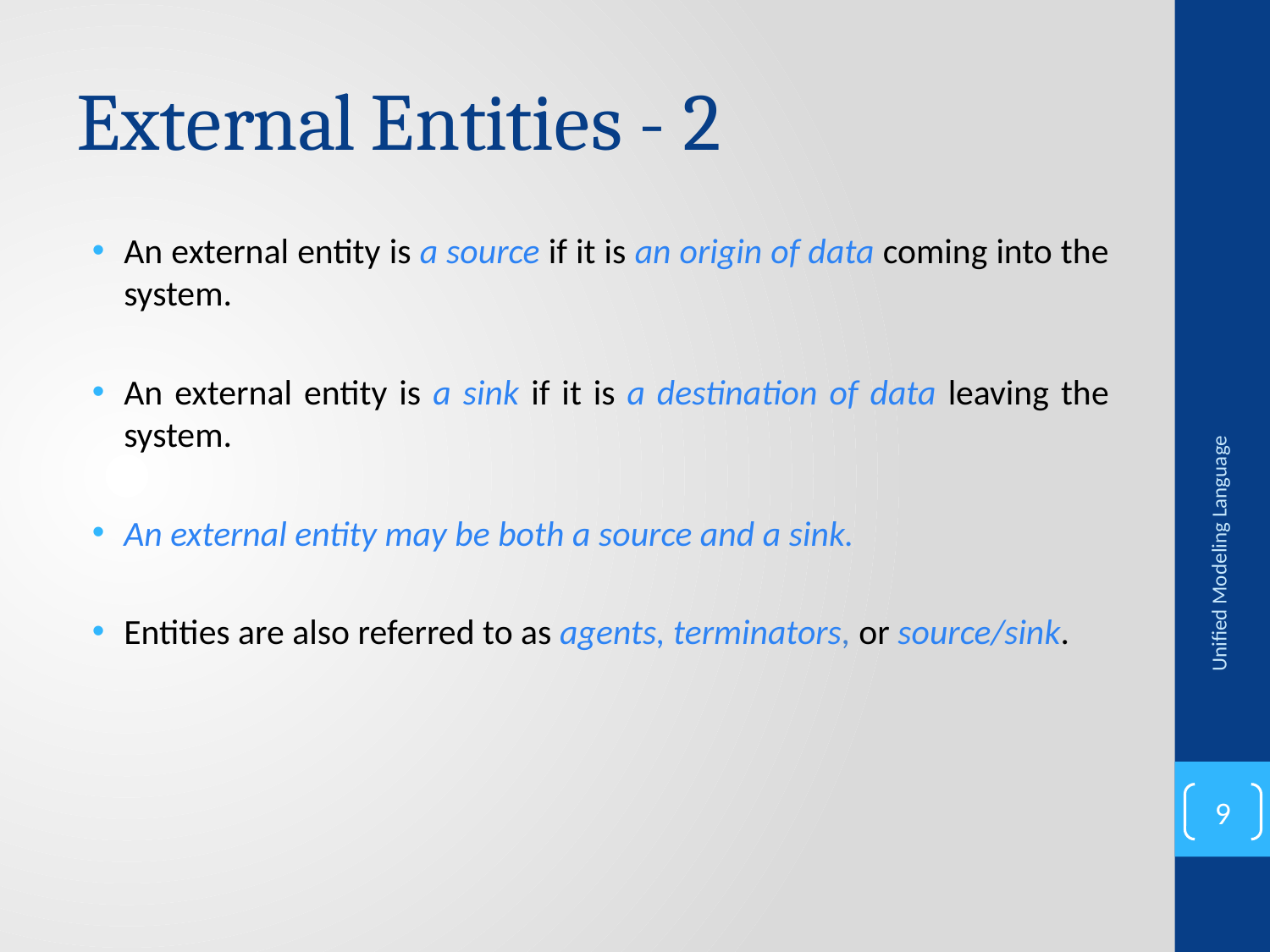

# External Entities - 2
An external entity is a source if it is an origin of data coming into the system.

An external entity is a sink if it is a destination of data leaving the system.

An external entity may be both a source and a sink.

Entities are also referred to as agents, terminators, or source/sink.

Unified Modeling Language
9